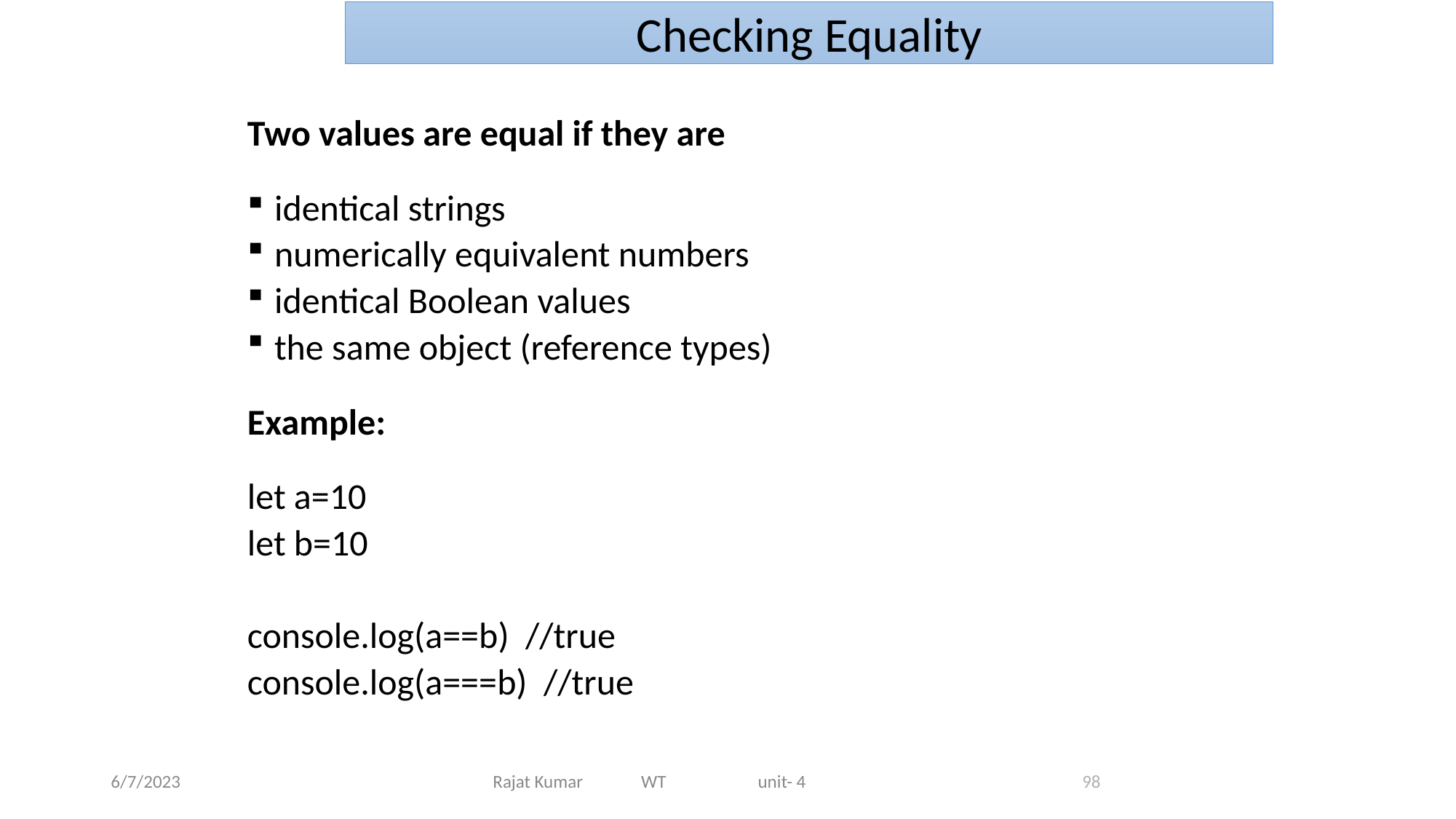

Checking Equality
Two values are equal if they are

identical strings
numerically equivalent numbers
identical Boolean values
the same object (reference types)

Example:

let a=10
let b=10

console.log(a==b)  //true
console.log(a===b)  //true

6/7/2023
Rajat Kumar              WT                      unit- 4
98